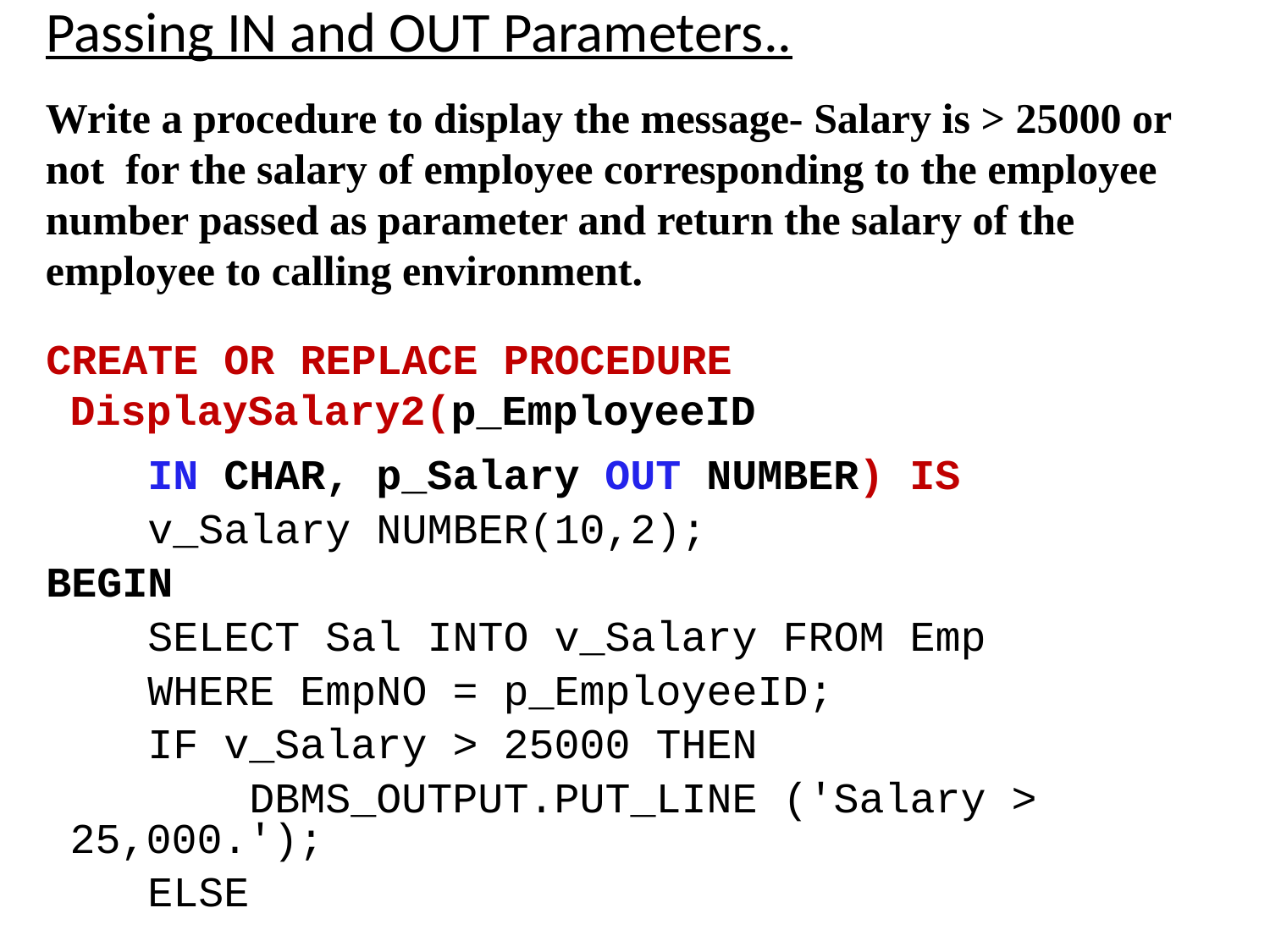

# Passing IN and OUT Parameters..
Write a procedure to display the message- Salary is > 25000 or not  for the salary of employee corresponding to the employee number passed as parameter and return the salary of the employee to calling environment.
CREATE OR REPLACE PROCEDURE DisplaySalary2(p_EmployeeID
    IN CHAR, p_Salary OUT NUMBER) IS
    v_Salary NUMBER(10,2);
BEGIN
    SELECT Sal INTO v_Salary FROM Emp
    WHERE EmpNO = p_EmployeeID;
    IF v_Salary > 25000 THEN
        DBMS_OUTPUT.PUT_LINE ('Salary > 25,000.');
    ELSE